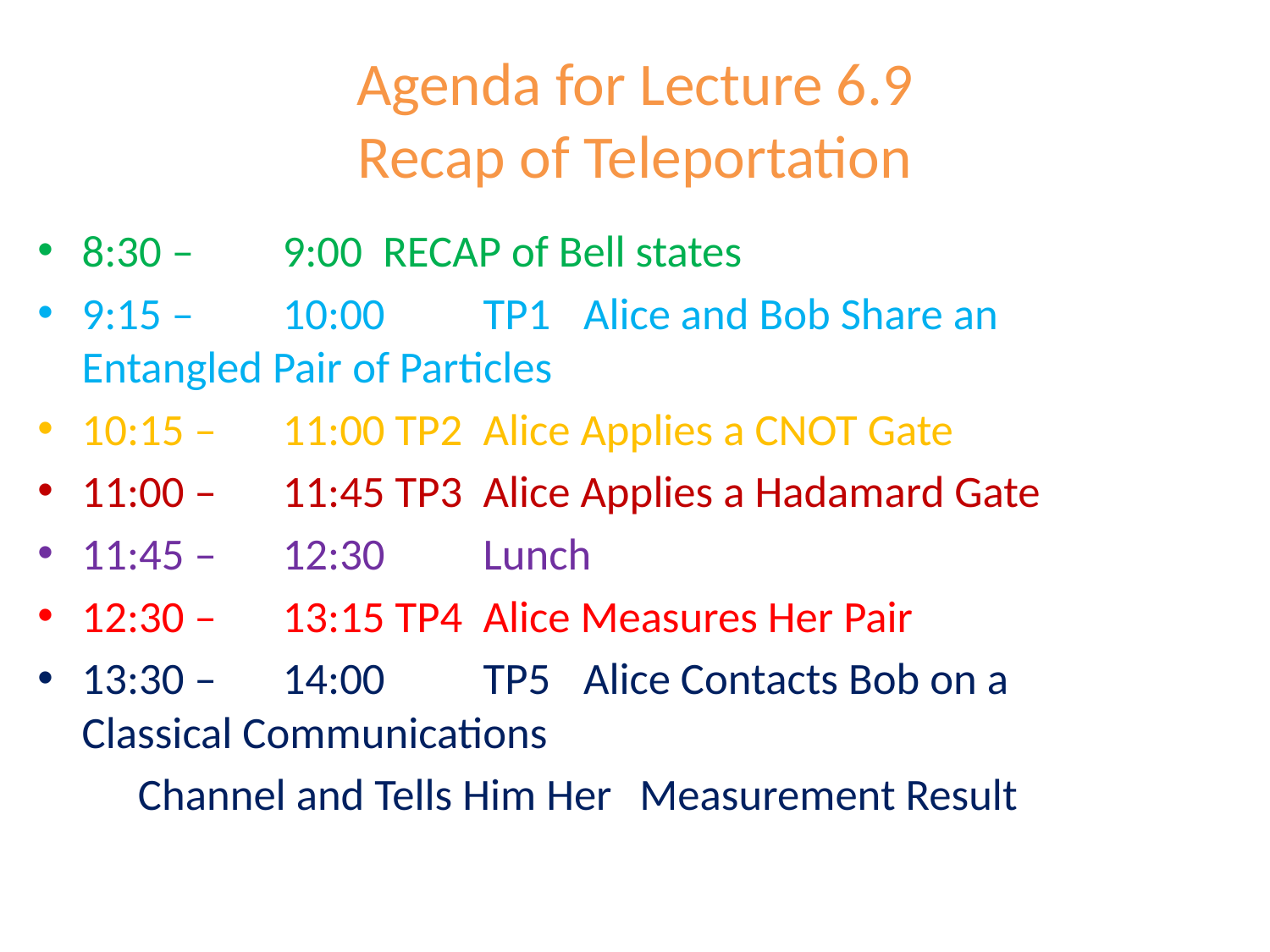

# Agenda for Lecture 6.9 Recap of Teleportation
8:30 – 	9:00 		RECAP of Bell states
9:15 – 	10:00	TP1 	Alice and Bob Share an 						Entangled Pair of Particles
10:15 – 	11:00 TP2 	Alice Applies a CNOT Gate
11:00 – 	11:45 TP3 	Alice Applies a Hadamard Gate
11:45 – 	12:30		Lunch
12:30 – 	13:15 TP4	Alice Measures Her Pair
13:30 – 	14:00	TP5	Alice Contacts Bob on a 						Classical Communications
				Channel and Tells Him Her 					Measurement Result